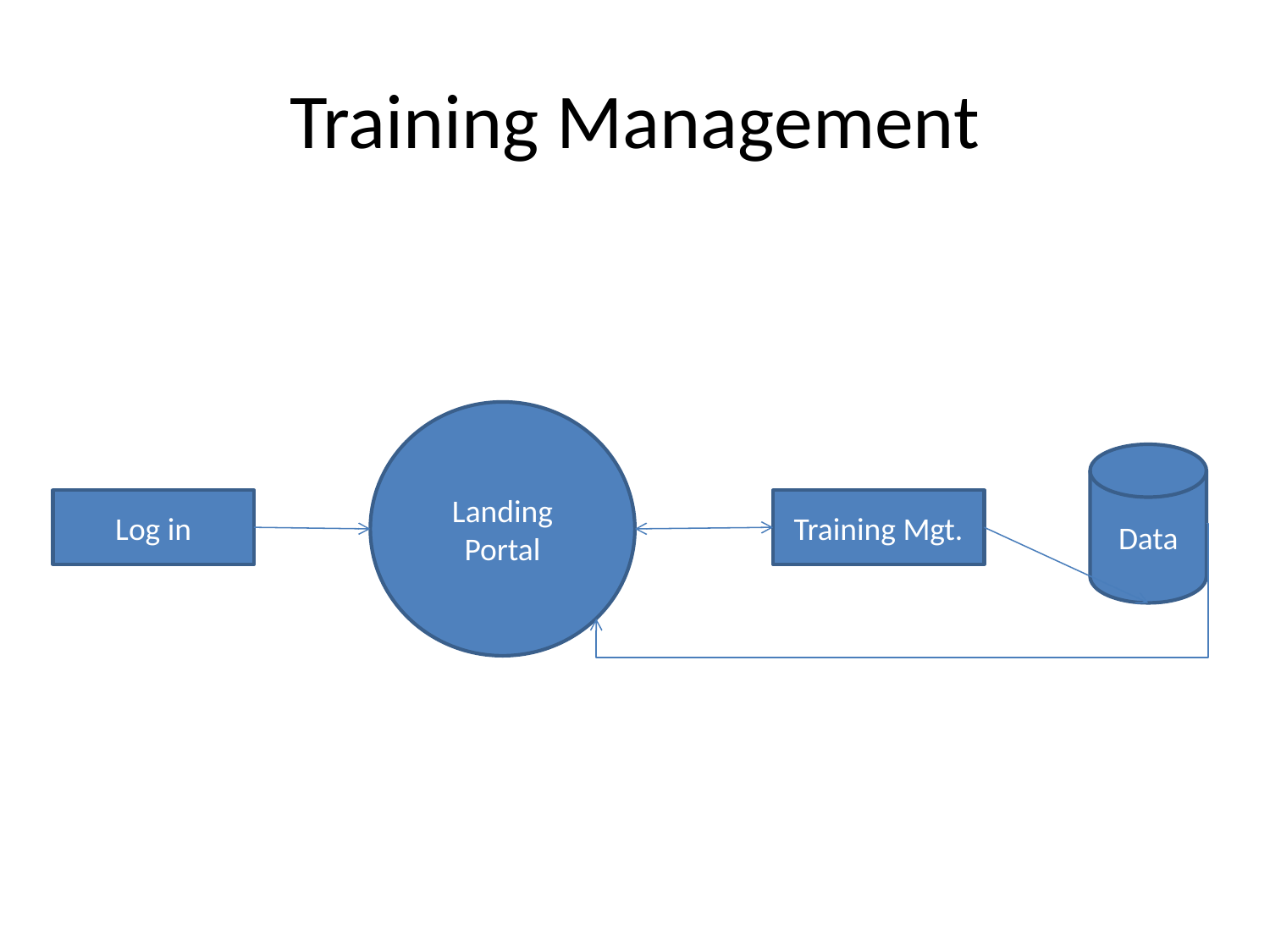

# Training Management
Landing Portal
Data
Log in
Training Mgt.